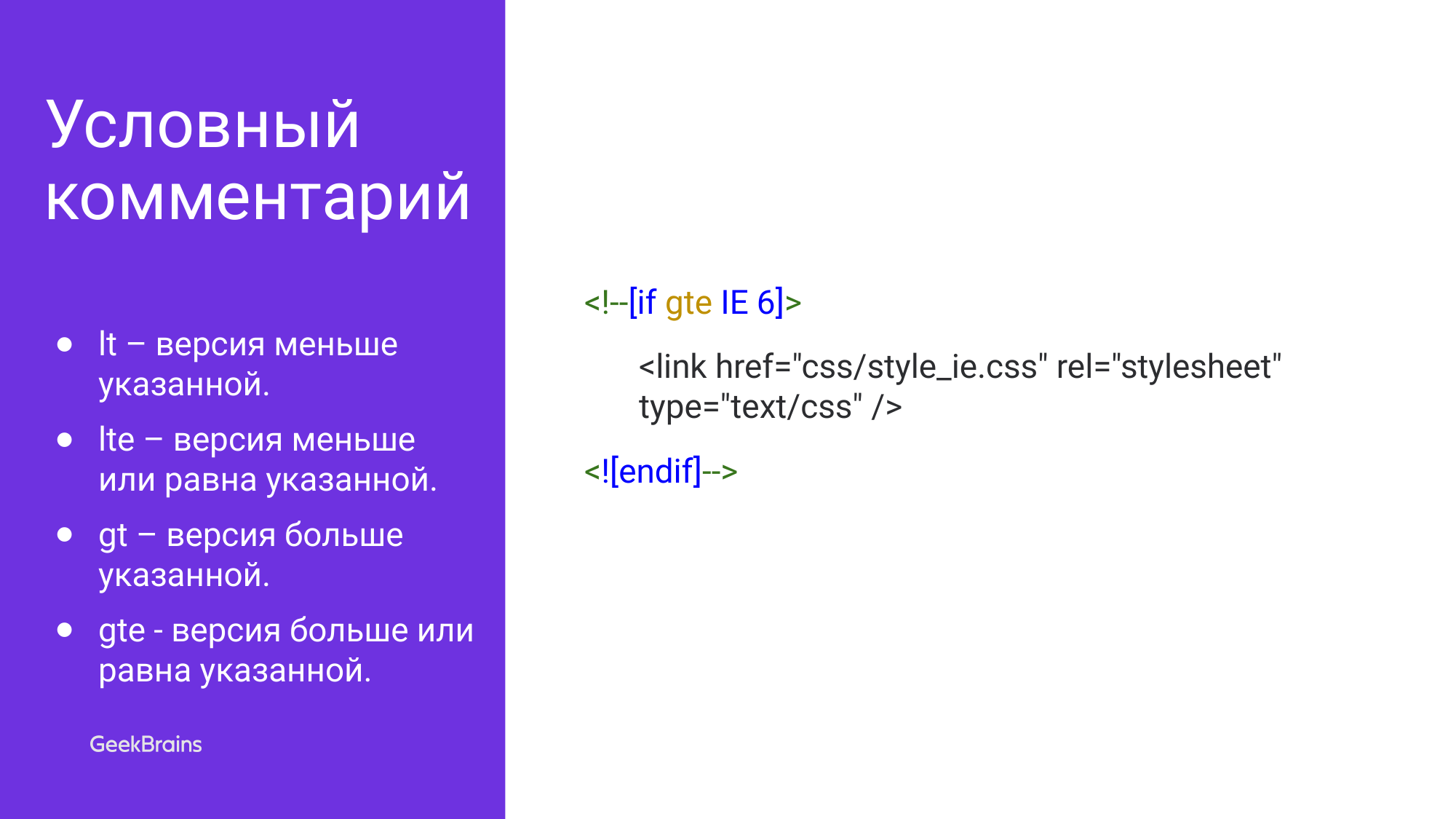

# Условный комментарий
<!--[if gte IE 6]>
<link href="css/style_ie.css" rel="stylesheet" type="text/css" />
<![endif]-->

lt – версия меньше указанной.
lte – версия меньше или равна указанной.
gt – версия больше указанной.
gte - версия больше или равна указанной.